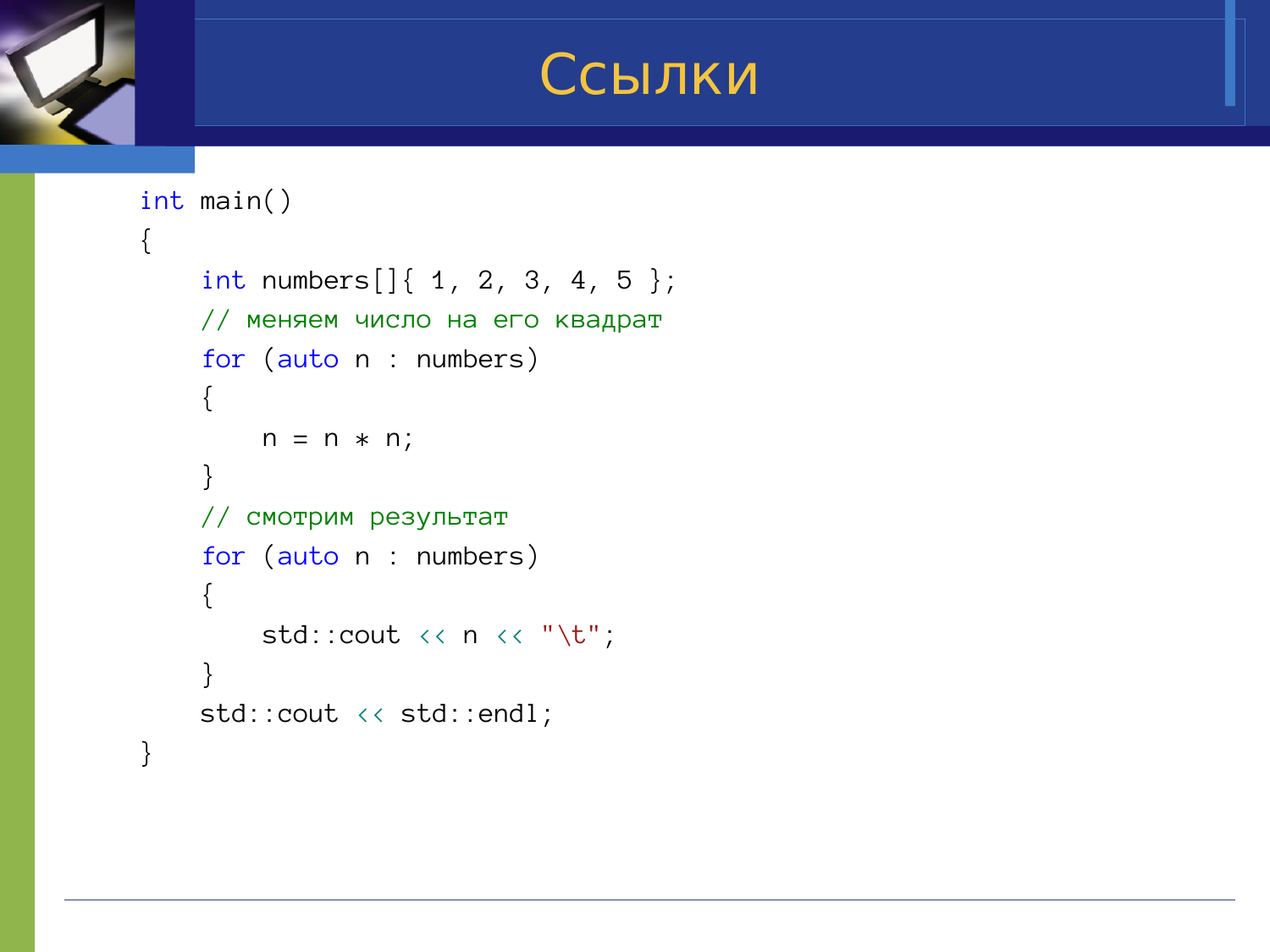

# Ссылки
int main()
{
    int numbers[]{ 1, 2, 3, 4, 5 };
    // меняем число на его квадрат
    for (auto n : numbers)
    {
        n = n * n;
    }
    // смотрим результат
    for (auto n : numbers)
    {
        std::cout << n << "\t";
    }
    std::cout << std::endl;
}